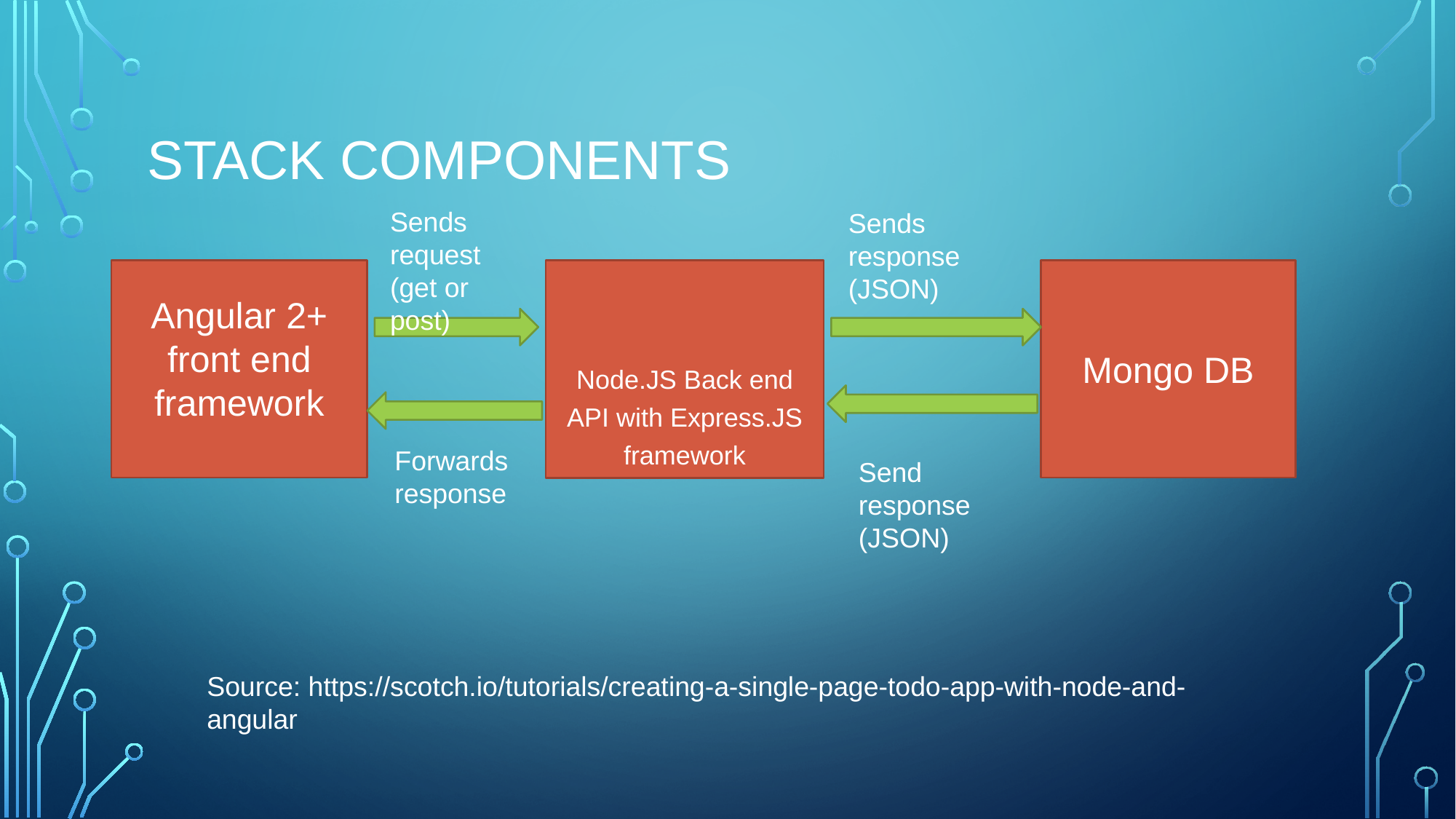

# STACK components
Sends request (get or post)
Sends response (JSON)

Angular 2+ front end framework

Node.JS Back end API with Express.JS framework

Mongo DB

Forwards response
Send response (JSON)
Source: https://scotch.io/tutorials/creating-a-single-page-todo-app-with-node-and-angular